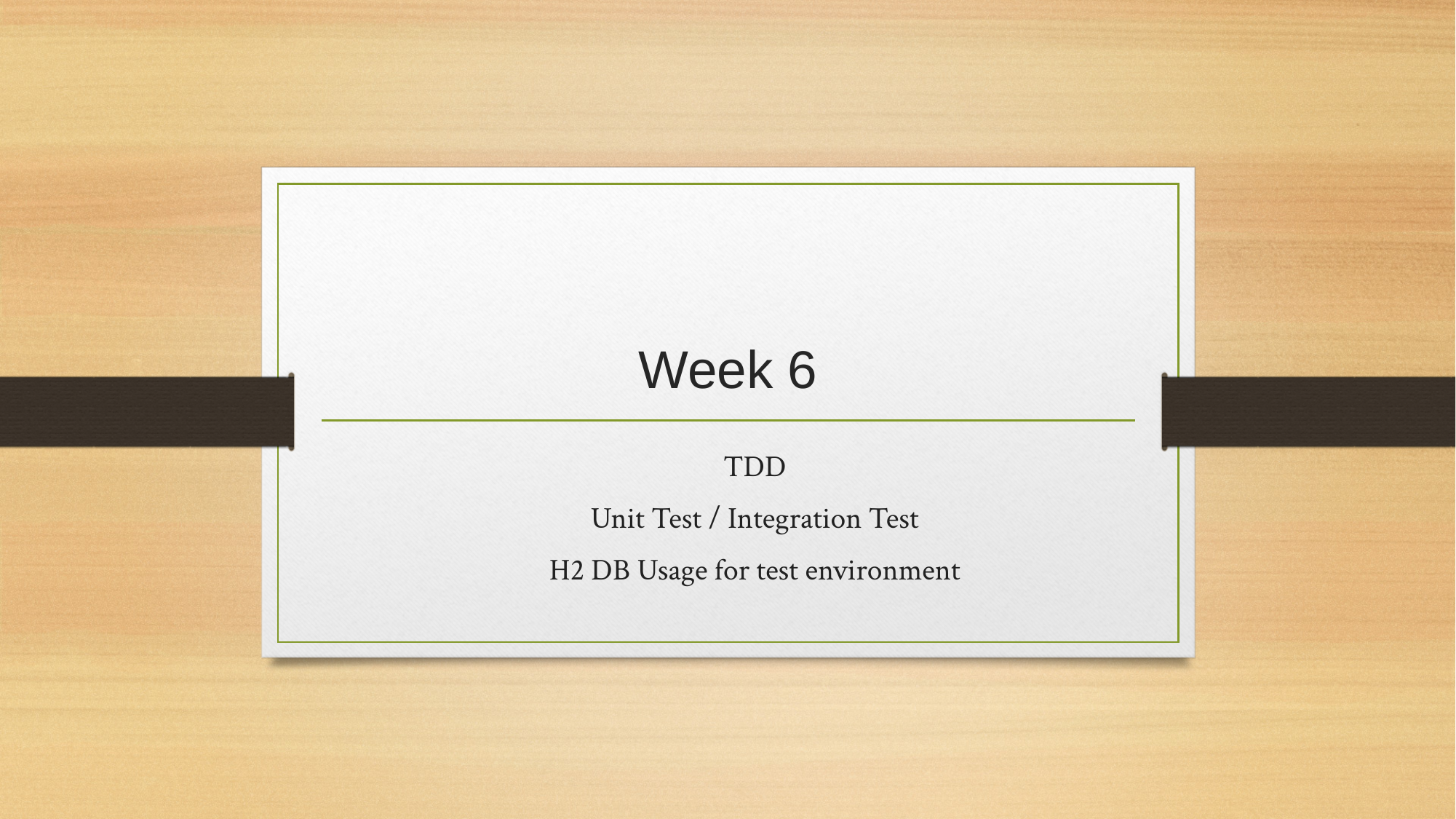

# Week 6
TDD
Unit Test / Integration Test
H2 DB Usage for test environment